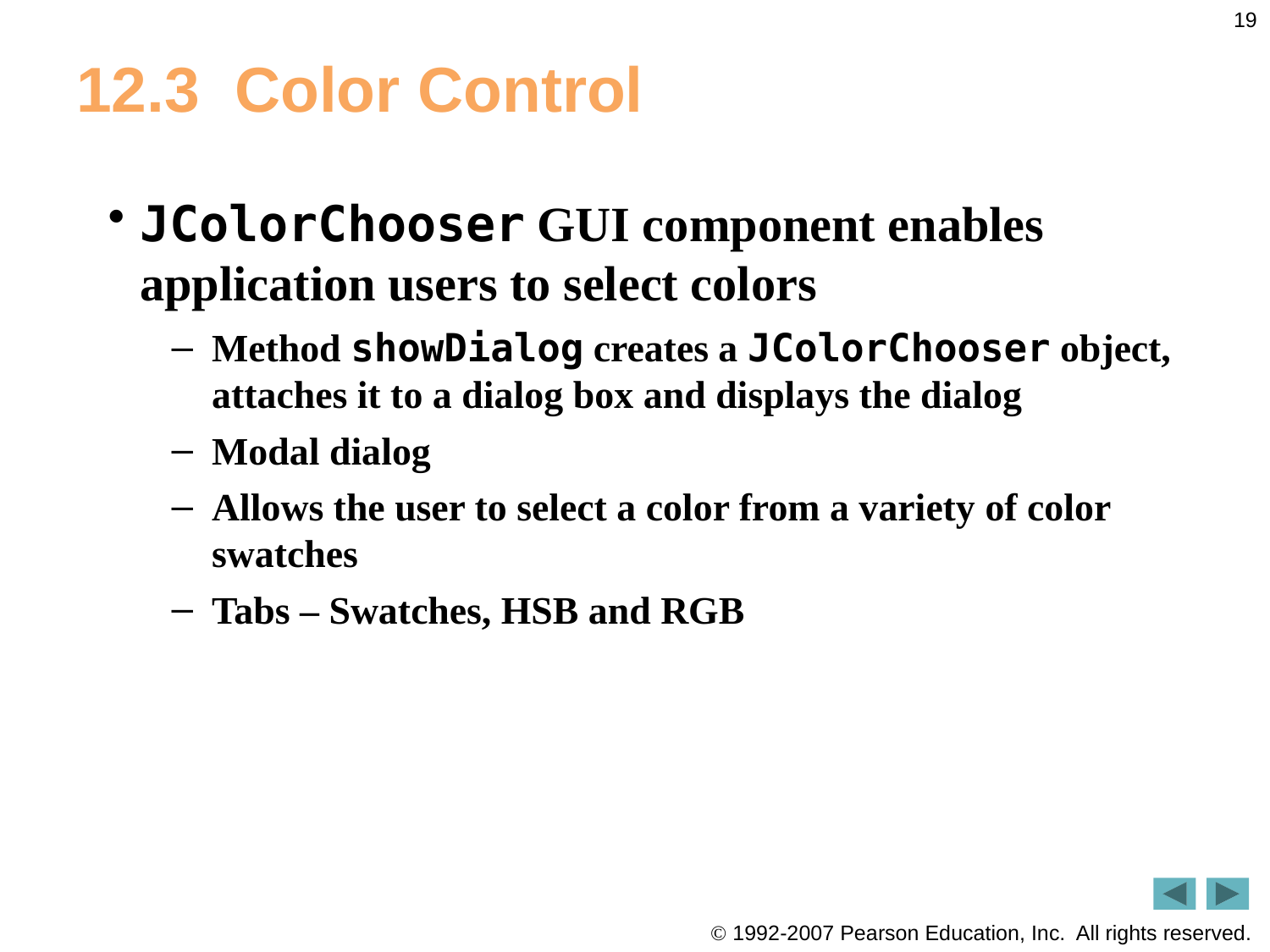

19
# 12.3  Color Control
JColorChooser GUI component enables application users to select colors
Method showDialog creates a JColorChooser object, attaches it to a dialog box and displays the dialog
Modal dialog
Allows the user to select a color from a variety of color swatches
Tabs – Swatches, HSB and RGB